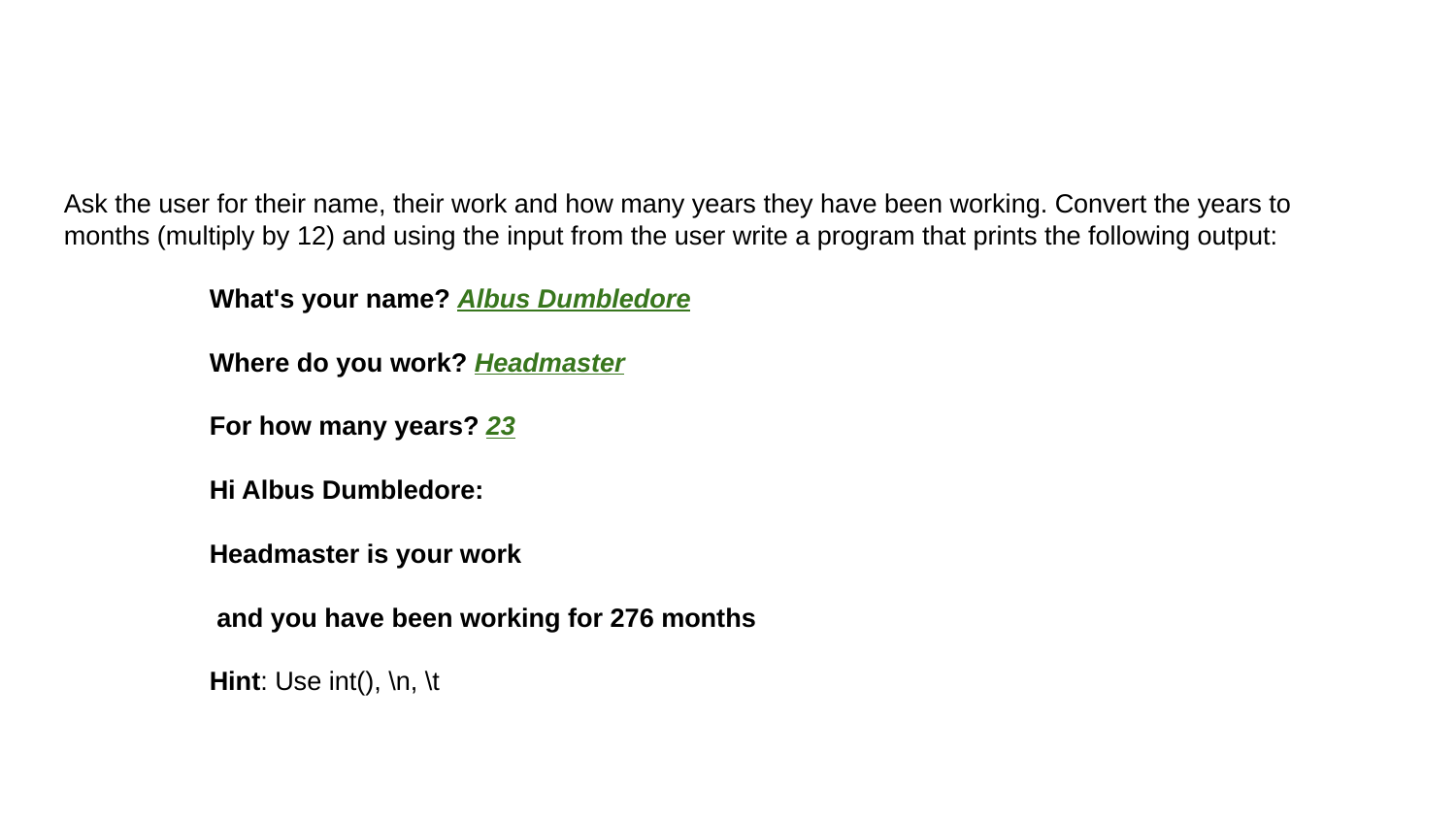

Ask the user for their name, their work and how many years they have been working. Convert the years to months (multiply by 12) and using the input from the user write a program that prints the following output:

What's your name? Albus Dumbledore
Where do you work? Headmaster
For how many years? 23
Hi Albus Dumbledore:
Headmaster is your work
 and you have been working for 276 months
Hint: Use int(), \n, \t